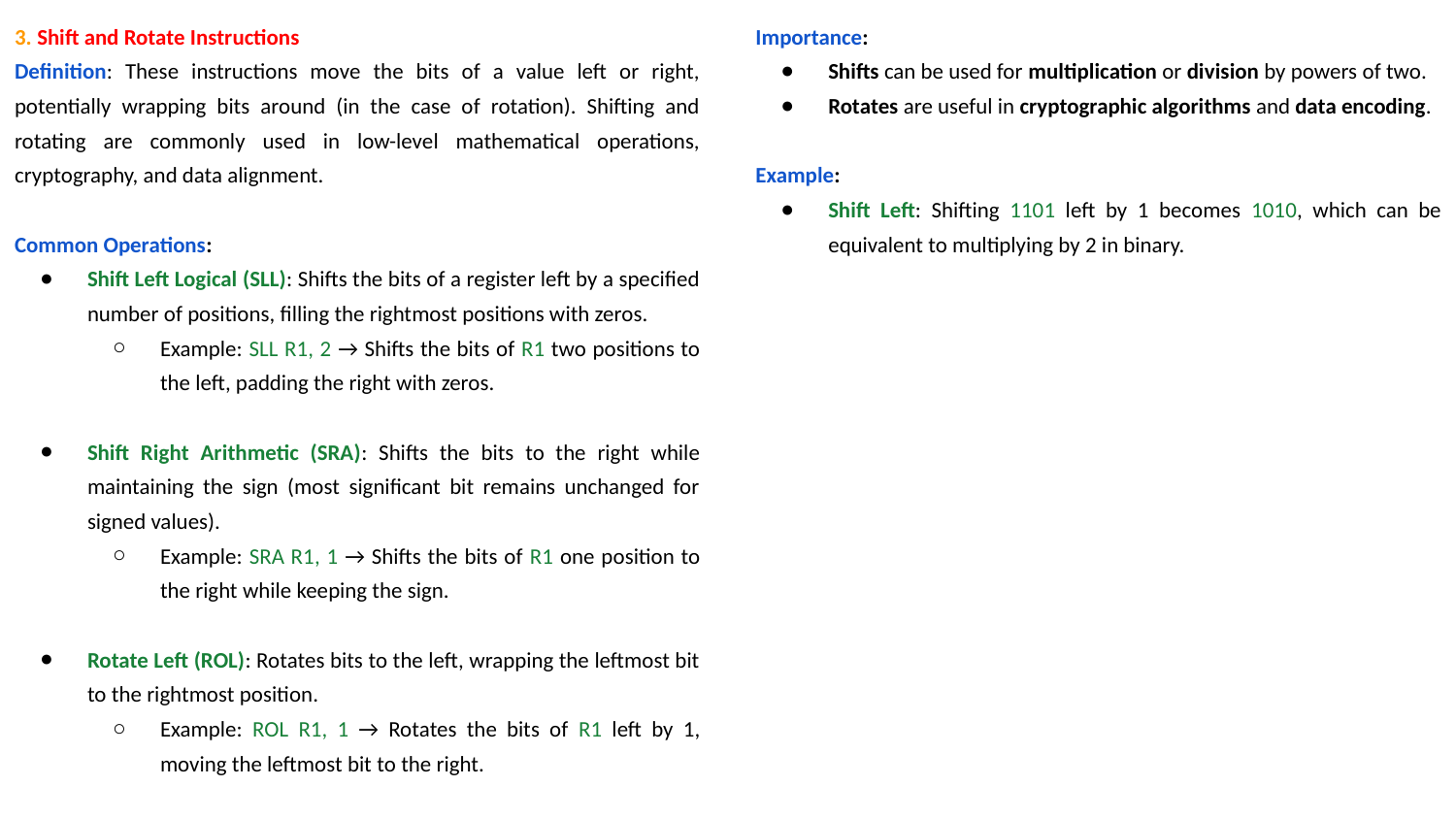

Importance:
Shifts can be used for multiplication or division by powers of two.
Rotates are useful in cryptographic algorithms and data encoding.

Example:
Shift Left: Shifting 1101 left by 1 becomes 1010, which can be equivalent to multiplying by 2 in binary.
3. Shift and Rotate Instructions
Definition: These instructions move the bits of a value left or right, potentially wrapping bits around (in the case of rotation). Shifting and rotating are commonly used in low-level mathematical operations, cryptography, and data alignment.

Common Operations:
Shift Left Logical (SLL): Shifts the bits of a register left by a specified number of positions, filling the rightmost positions with zeros.
Example: SLL R1, 2 → Shifts the bits of R1 two positions to the left, padding the right with zeros.

Shift Right Arithmetic (SRA): Shifts the bits to the right while maintaining the sign (most significant bit remains unchanged for signed values).
Example: SRA R1, 1 → Shifts the bits of R1 one position to the right while keeping the sign.

Rotate Left (ROL): Rotates bits to the left, wrapping the leftmost bit to the rightmost position.
Example: ROL R1, 1 → Rotates the bits of R1 left by 1, moving the leftmost bit to the right.